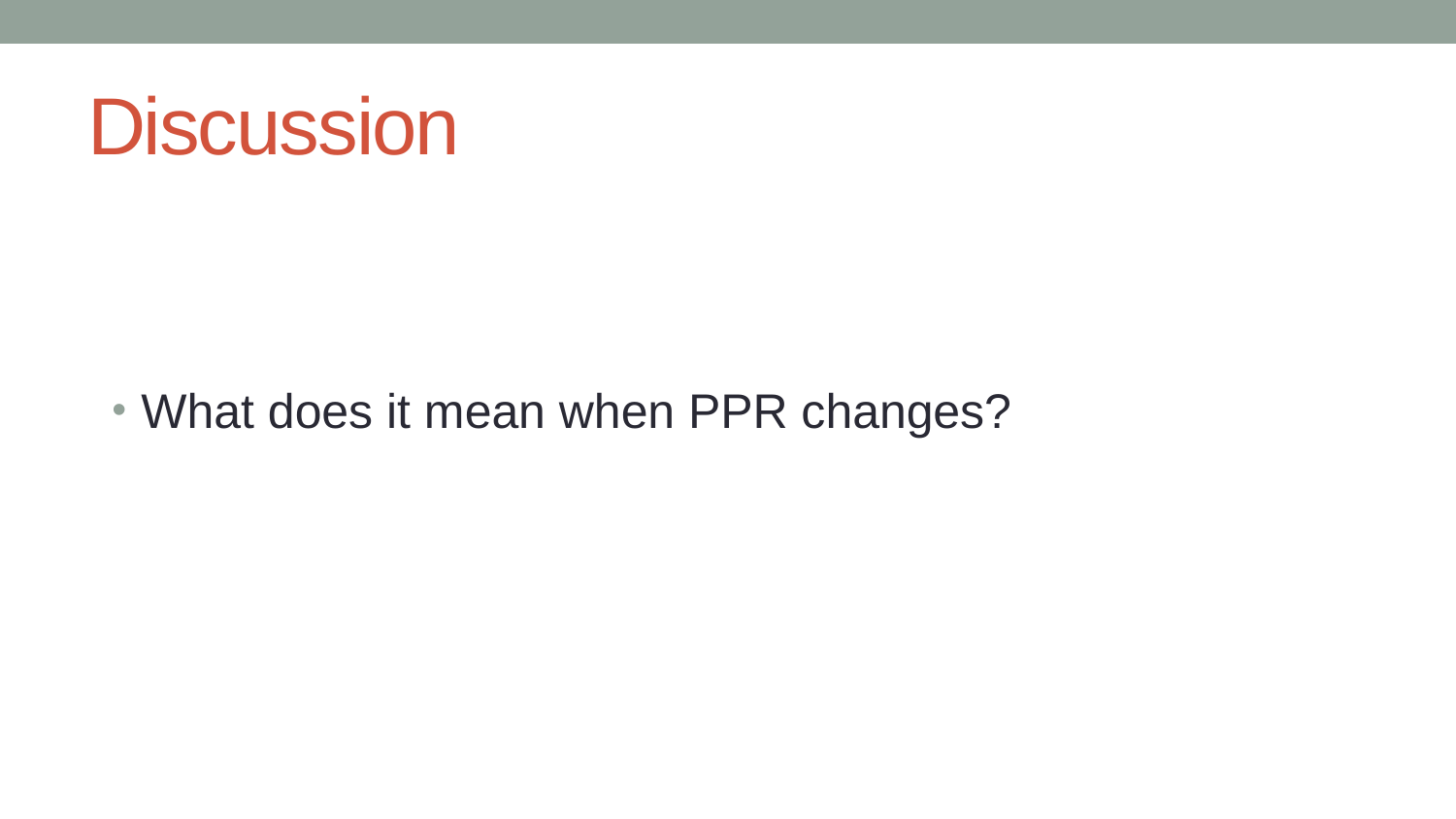

# Discussion
What does it mean when PPR changes?